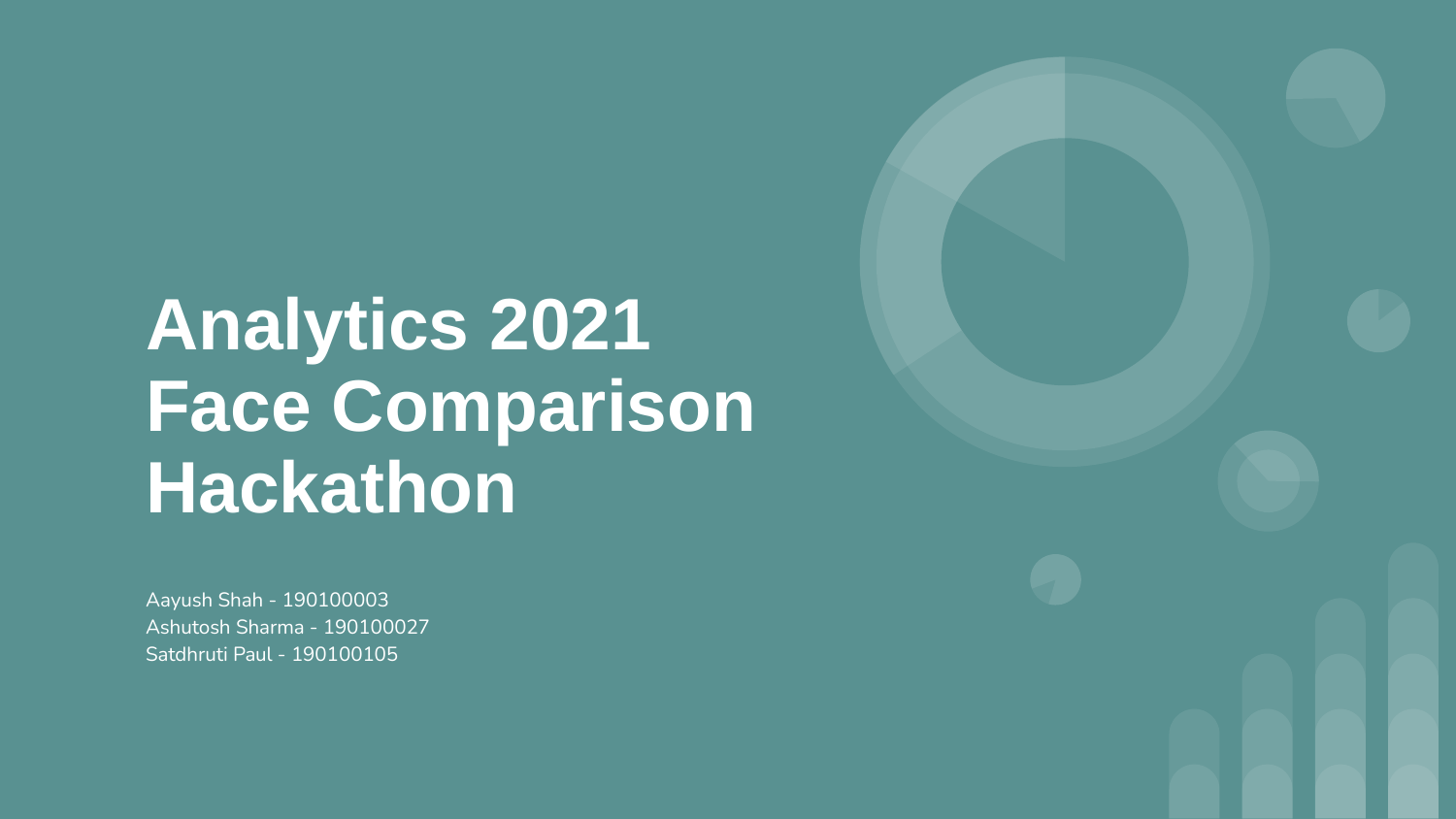

# Analytics 2021 Face Comparison Hackathon
Aayush Shah - 190100003
Ashutosh Sharma - 190100027
Satdhruti Paul - 190100105